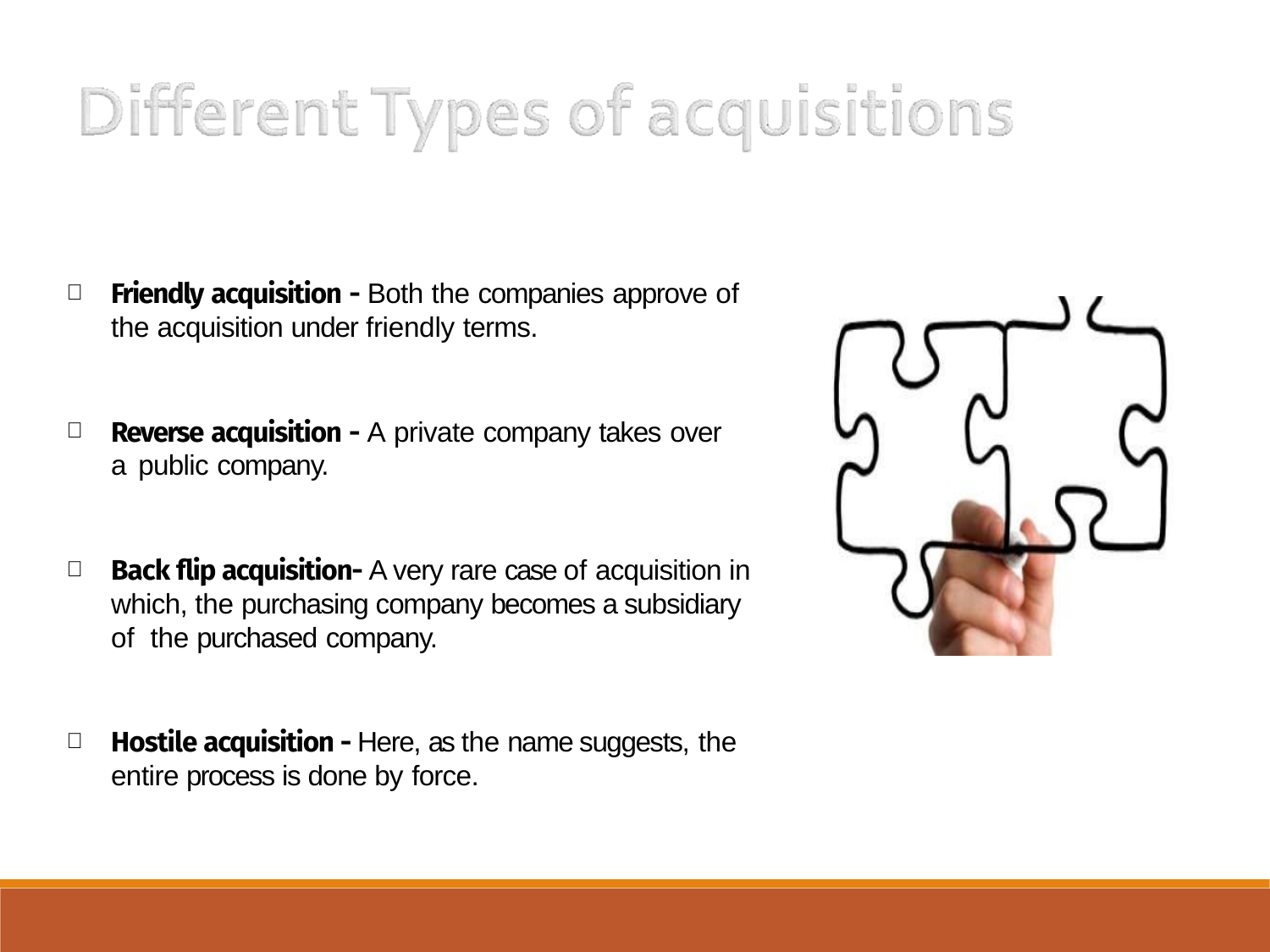

Friendly acquisition - Both the companies approve of
the acquisition under friendly terms.

Reverse acquisition - A private company takes over a  public company.

Back flip acquisition- A very rare case of acquisition in  which, the purchasing company becomes a subsidiary of  the purchased company.

Hostile acquisition - Here, as the name suggests, the
entire process is done by force.